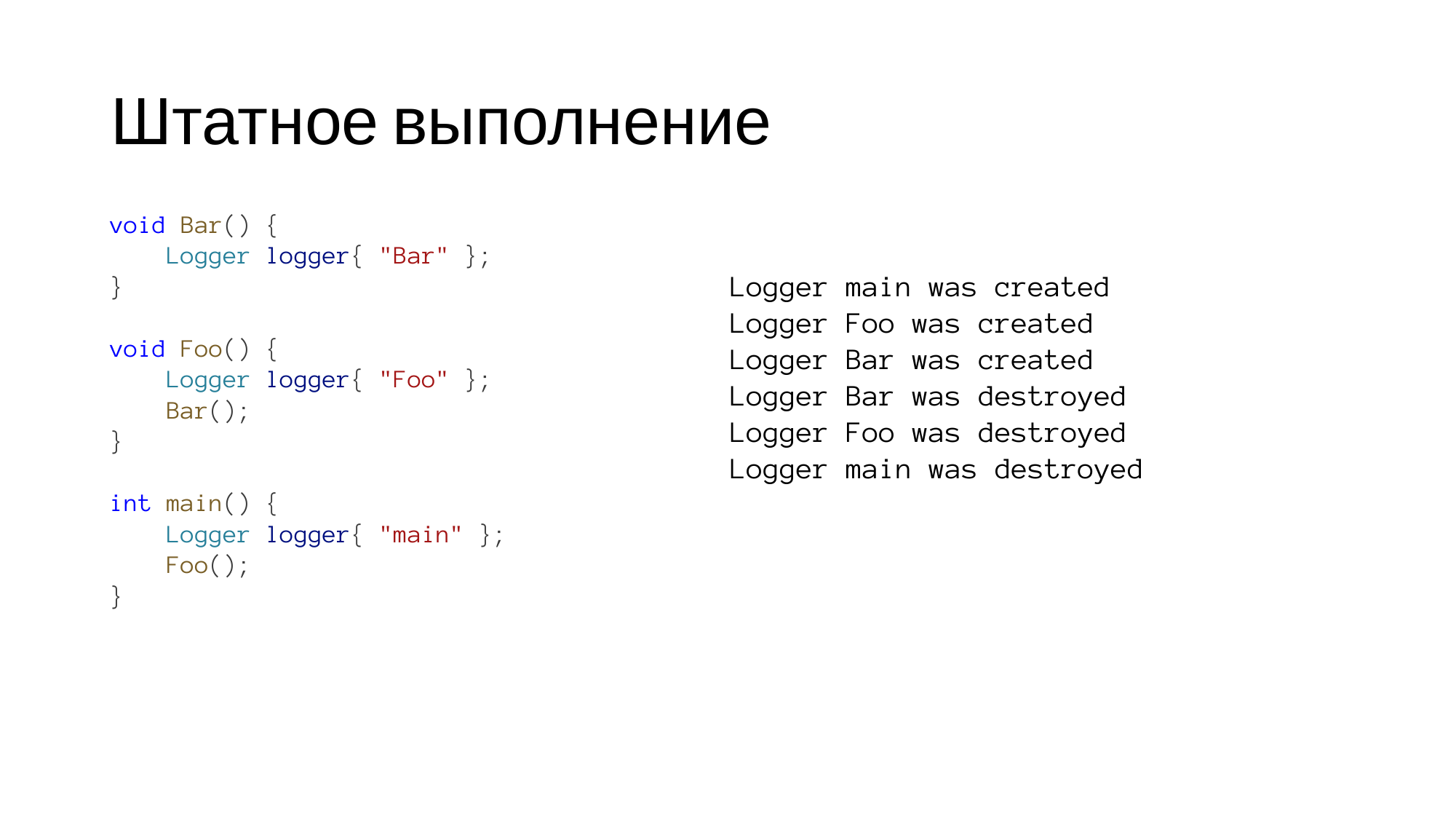

# Штатное выполнение
void Bar() {
    Logger logger{ "Bar" };
}
void Foo() {
    Logger logger{ "Foo" };
    Bar();
}
int main() {
    Logger logger{ "main" };
    Foo();
}
Logger main was created
Logger Foo was created
Logger Bar was created
Logger Bar was destroyed
Logger Foo was destroyed
Logger main was destroyed